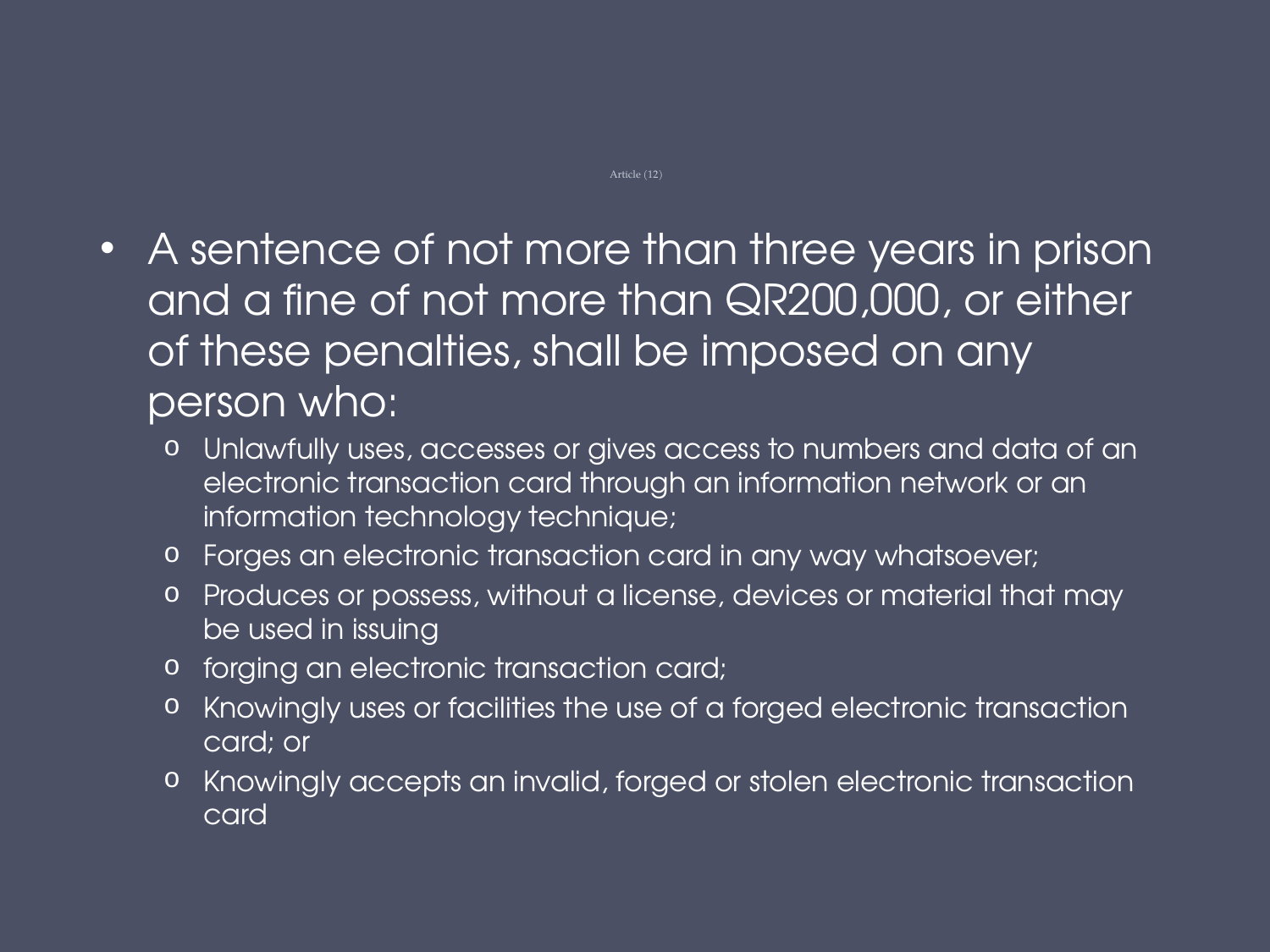

# Article (12)
A sentence of not more than three years in prison and a fine of not more than QR200,000, or either of these penalties, shall be imposed on any person who:
Unlawfully uses, accesses or gives access to numbers and data of an electronic transaction card through an information network or an information technology technique;
Forges an electronic transaction card in any way whatsoever;
Produces or possess, without a license, devices or material that may be used in issuing
forging an electronic transaction card;
Knowingly uses or facilities the use of a forged electronic transaction card; or
Knowingly accepts an invalid, forged or stolen electronic transaction card